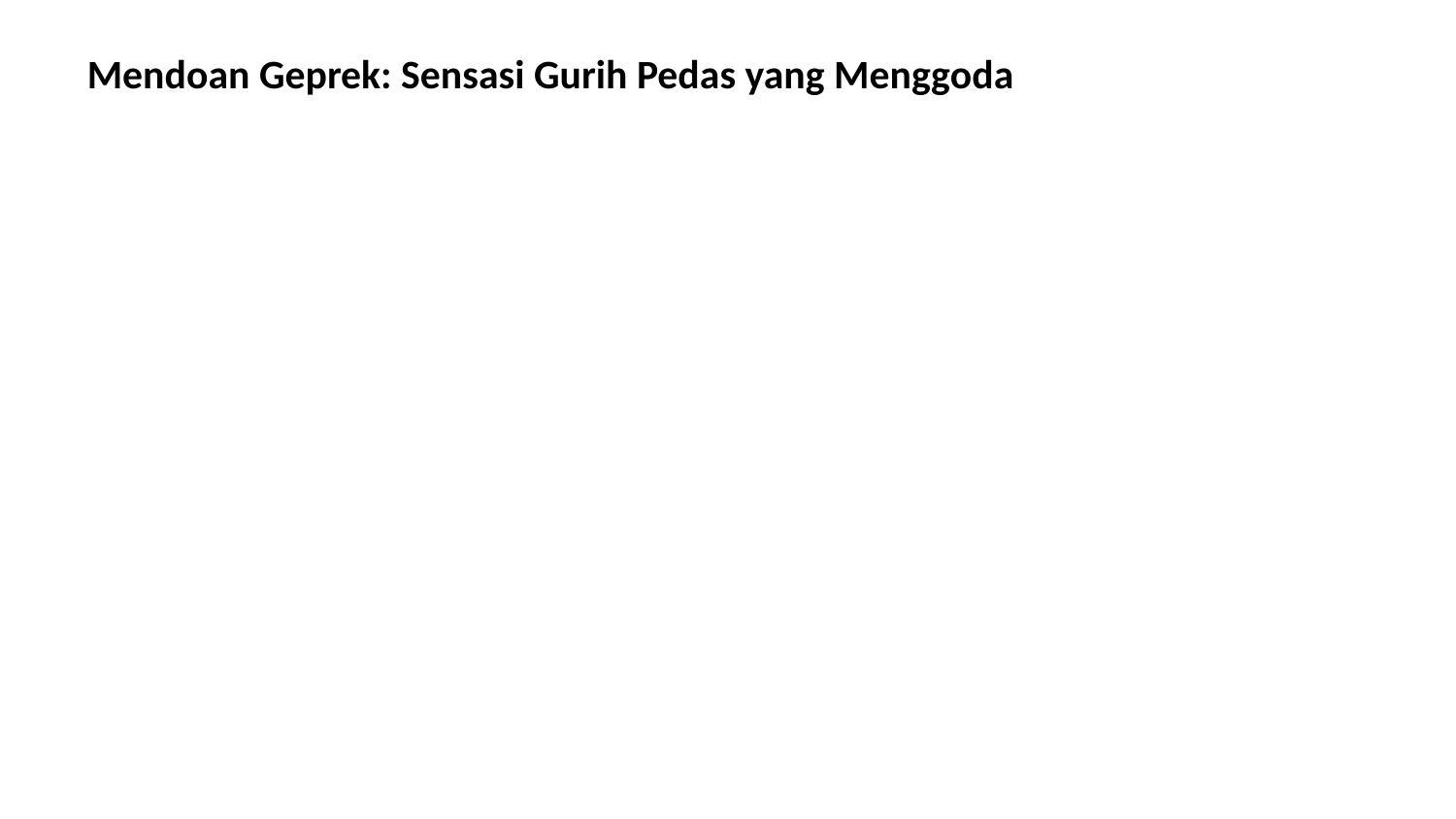

Mendoan Geprek: Sensasi Gurih Pedas yang Menggoda